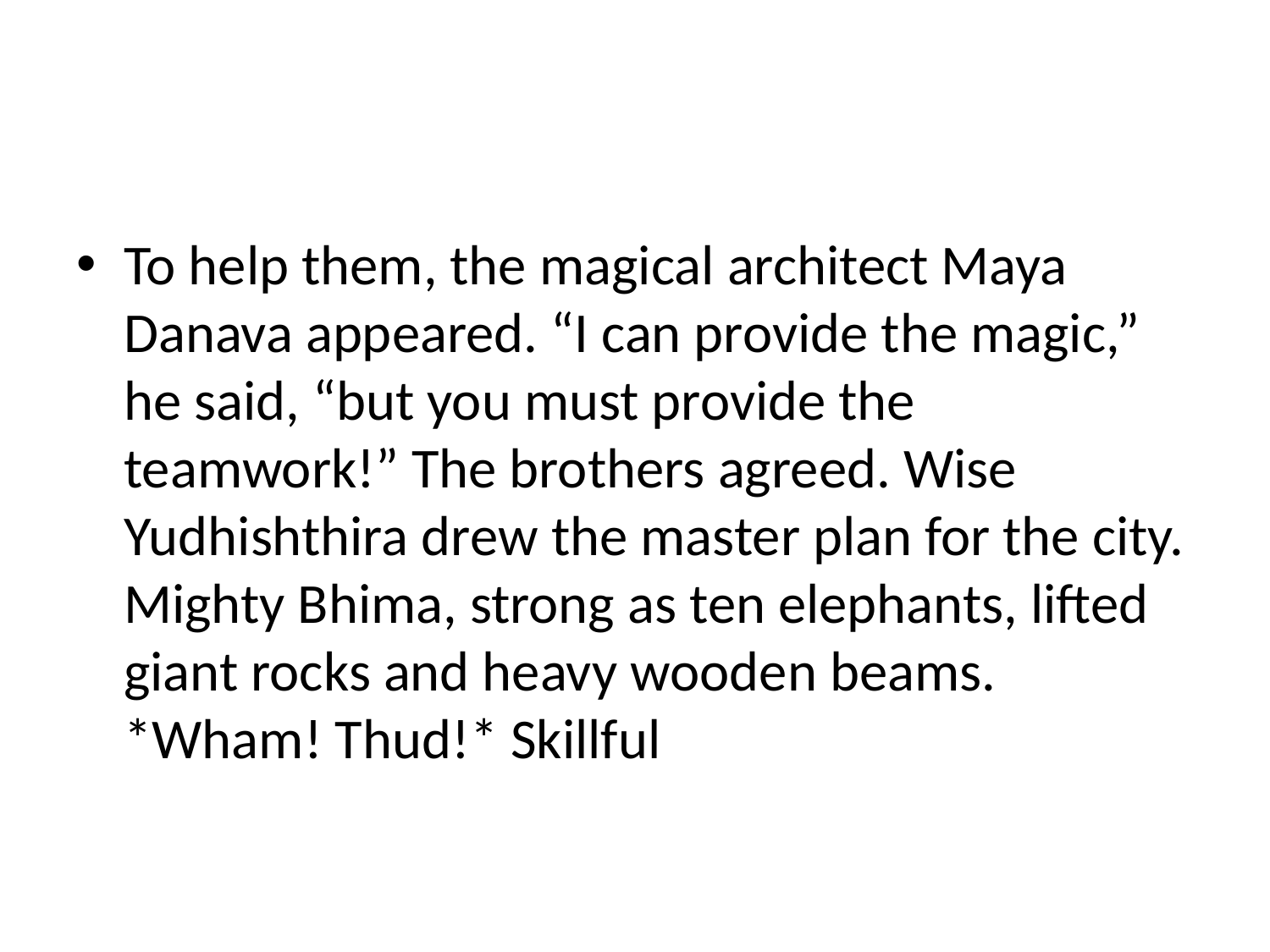

#
To help them, the magical architect Maya Danava appeared. “I can provide the magic,” he said, “but you must provide the teamwork!” The brothers agreed. Wise Yudhishthira drew the master plan for the city. Mighty Bhima, strong as ten elephants, lifted giant rocks and heavy wooden beams. *Wham! Thud!* Skillful